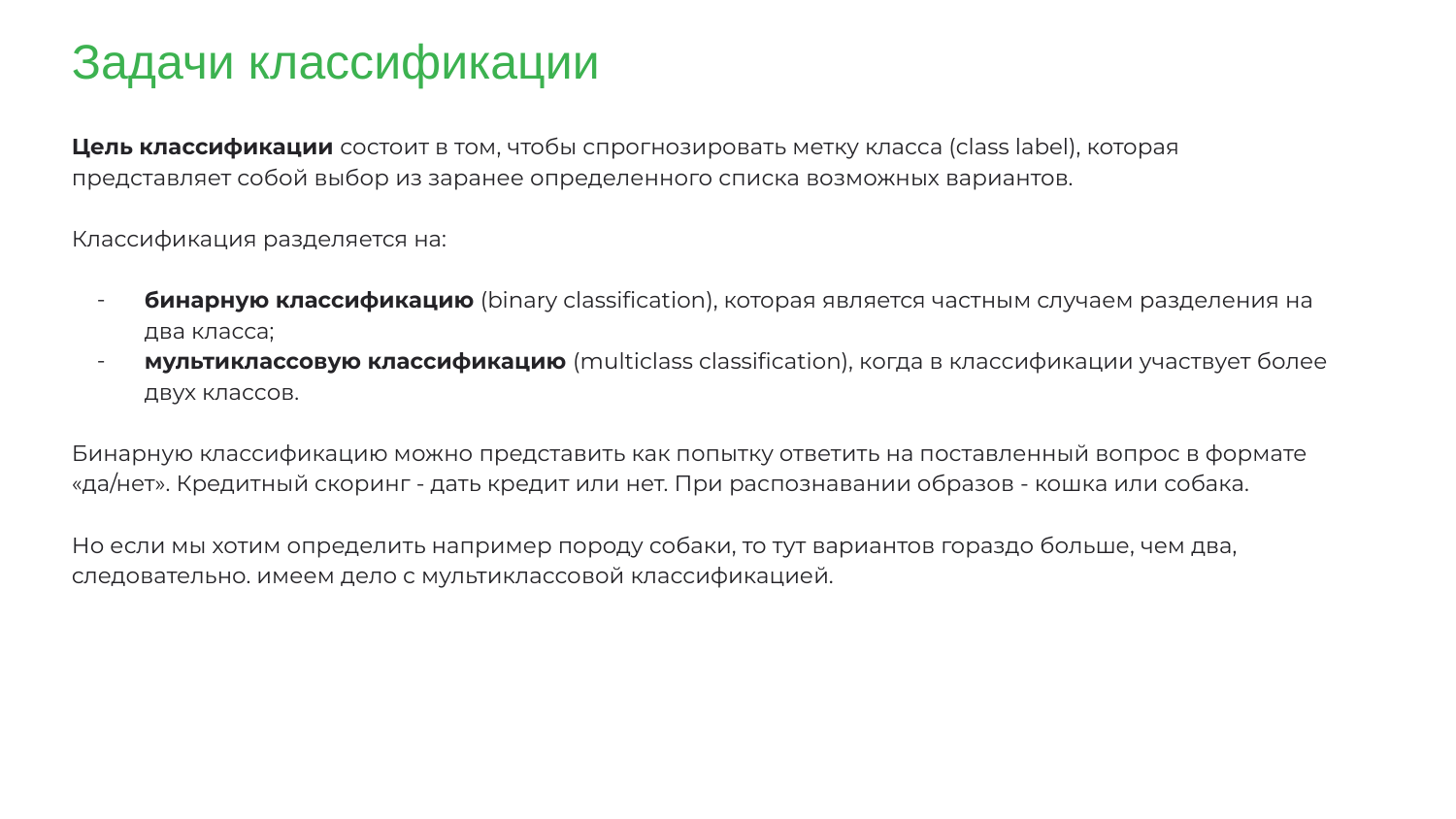

Задачи классификации

Цель классификации состоит в том, чтобы спрогнозировать метку класса (class label), которая представляет собой выбор из заранее определенного списка возможных вариантов.

Классификация разделяется на:

бинарную классификацию (binary classification), которая является частным случаем разделения на два класса;
мультиклассовую классификацию (multiclass classification), когда в классификации участвует более двух классов.

Бинарную классификацию можно представить как попытку ответить на поставленный вопрос в формате «да/нет». Кредитный скоринг - дать кредит или нет. При распознавании образов - кошка или собака.

Но если мы хотим определить например породу собаки, то тут вариантов гораздо больше, чем два, следовательно. имеем дело с мультиклассовой классификацией.